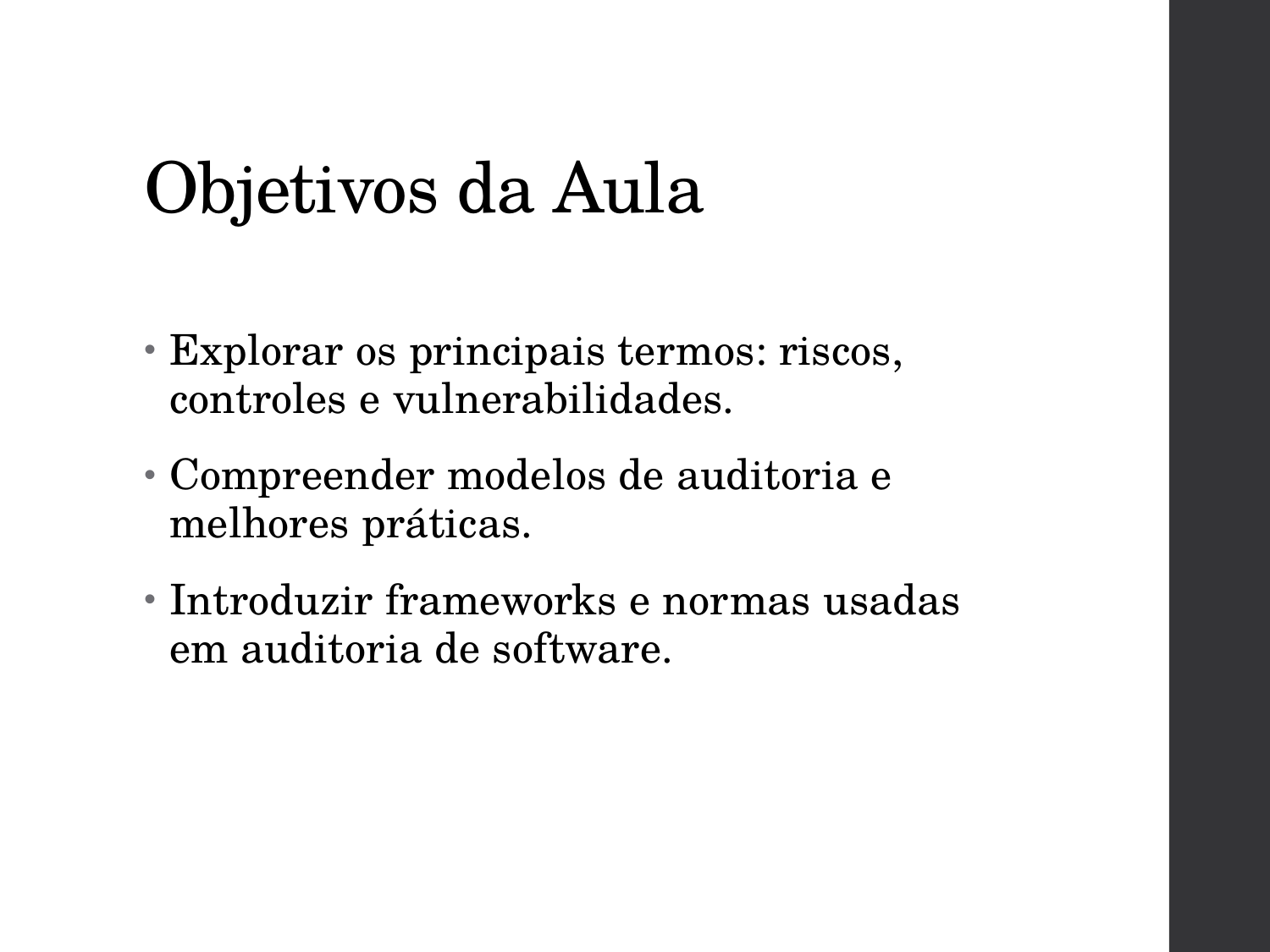

# Objetivos da Aula

Explorar os principais termos: riscos, controles e vulnerabilidades.
Compreender modelos de auditoria e melhores práticas.
Introduzir frameworks e normas usadas em auditoria de software.